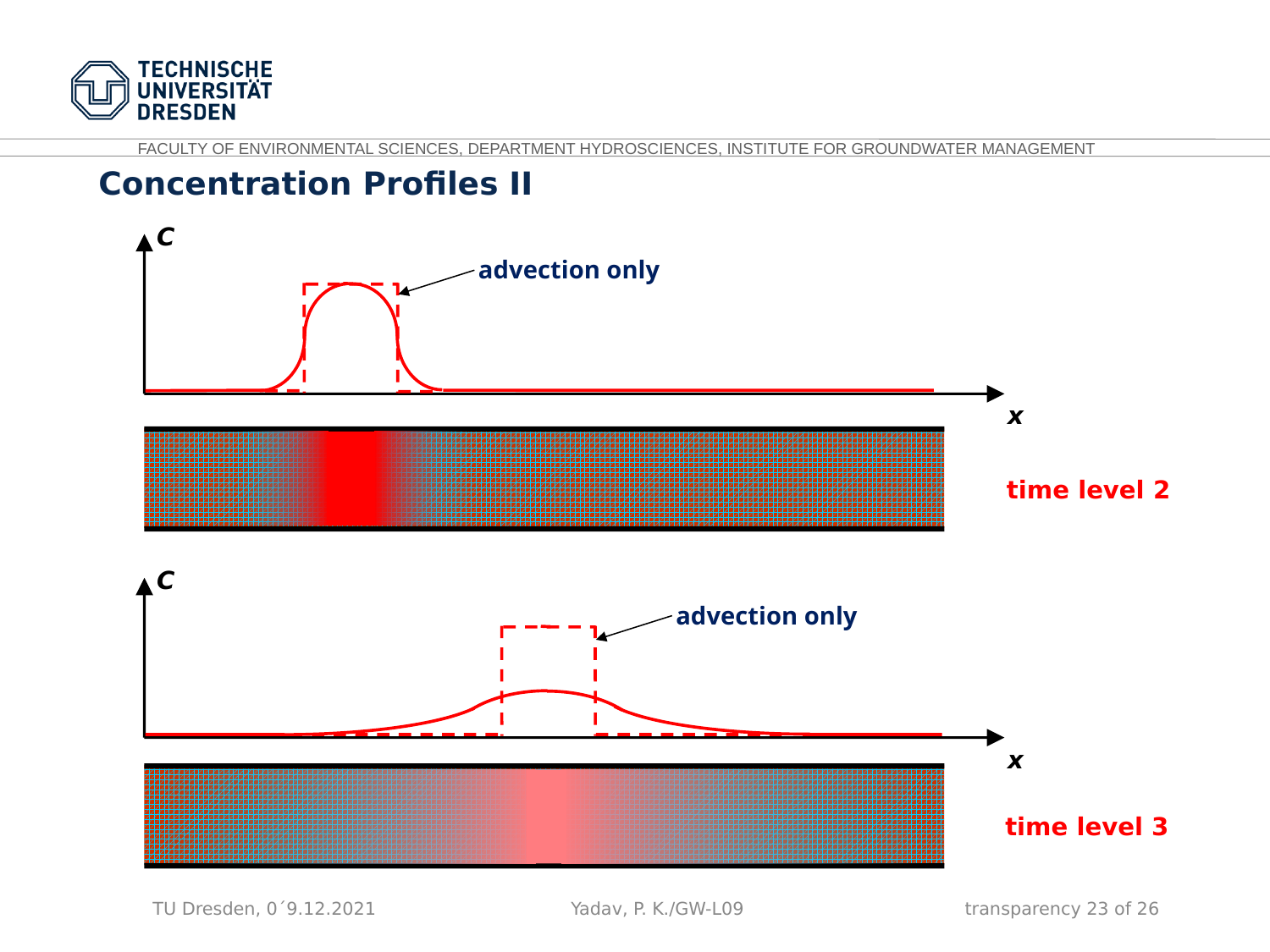

Concentration Profiles II

C

advection only

x

time level 2

C

advection only

x

time level 3